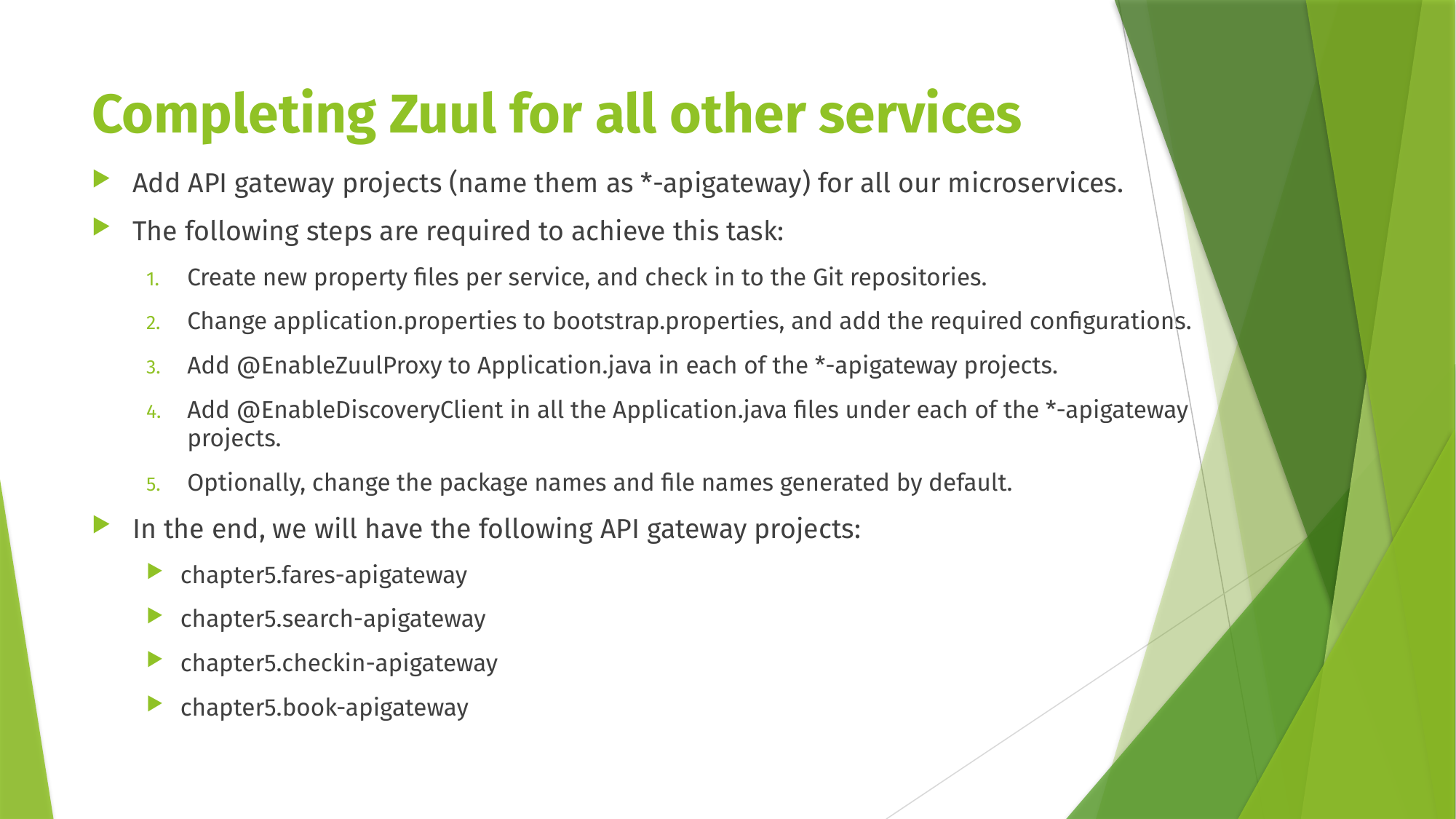

# Completing Zuul for all other services
Add API gateway projects (name them as *-apigateway) for all our microservices.
The following steps are required to achieve this task:
Create new property files per service, and check in to the Git repositories.
Change application.properties to bootstrap.properties, and add the required configurations.
Add @EnableZuulProxy to Application.java in each of the *-apigateway projects.
Add @EnableDiscoveryClient in all the Application.java files under each of the *-apigateway projects.
Optionally, change the package names and file names generated by default.
In the end, we will have the following API gateway projects:
chapter5.fares-apigateway
chapter5.search-apigateway
chapter5.checkin-apigateway
chapter5.book-apigateway